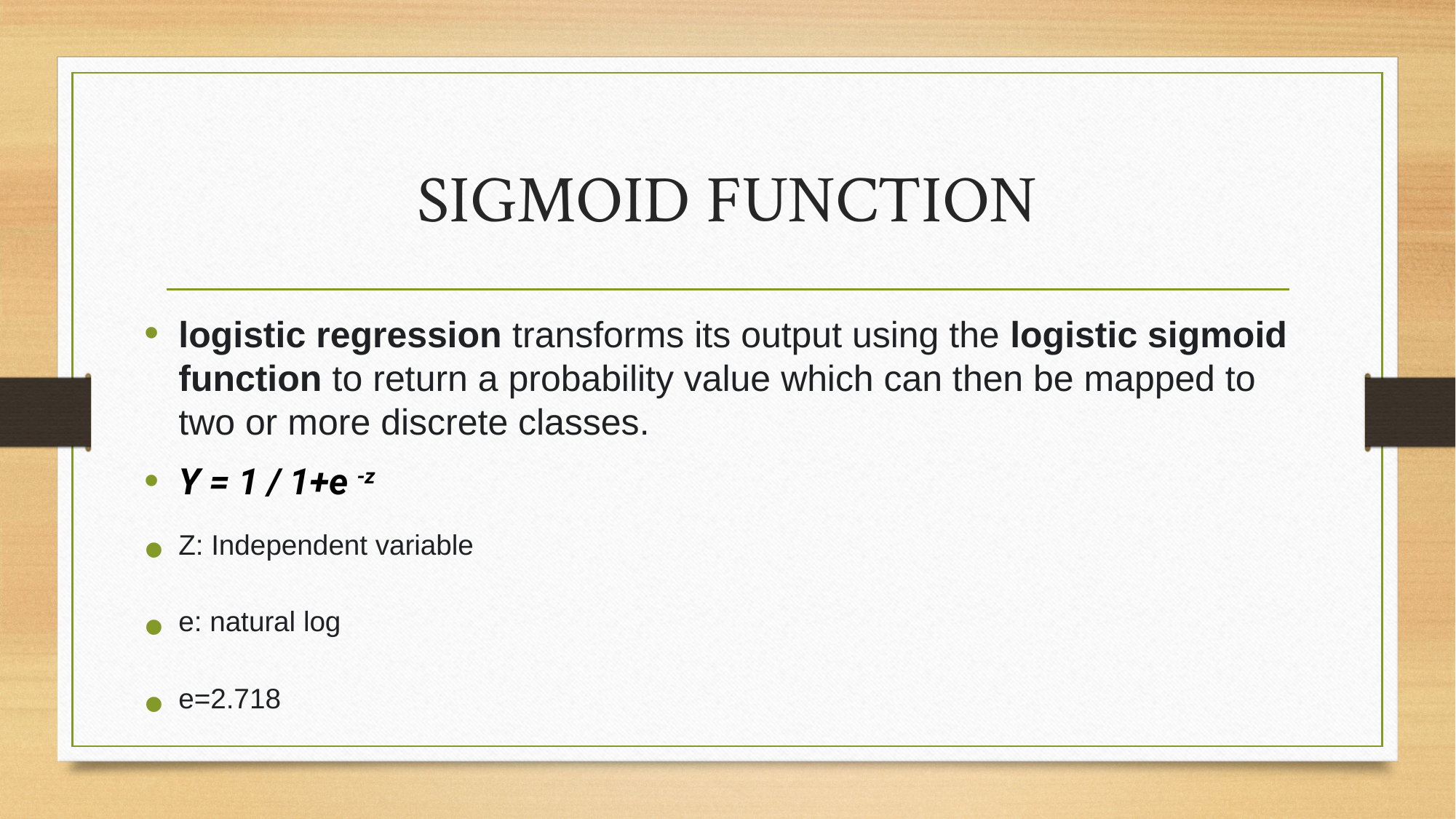

# SIGMOID FUNCTION
logistic regression transforms its output using the logistic sigmoid function to return a probability value which can then be mapped to two or more discrete classes.
Y = 1 / 1+e -z
Z: Independent variable
e: natural log
e=2.718